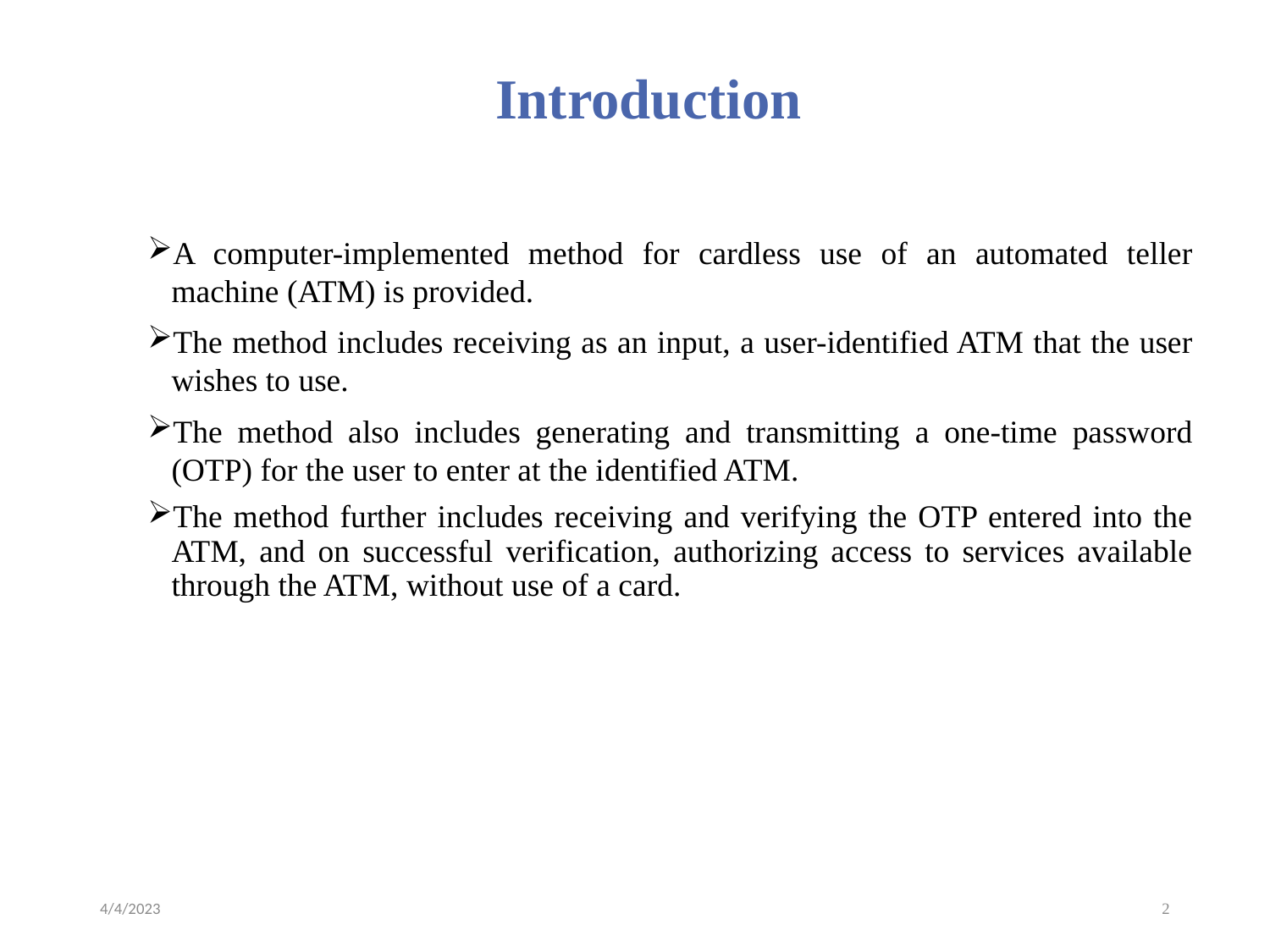

# Introduction
A computer-implemented method for cardless use of an automated teller machine (ATM) is provided.
The method includes receiving as an input, a user-identified ATM that the user wishes to use.
The method also includes generating and transmitting a one-time password (OTP) for the user to enter at the identified ATM.
The method further includes receiving and verifying the OTP entered into the ATM, and on successful verification, authorizing access to services available through the ATM, without use of a card.
4/4/2023
2